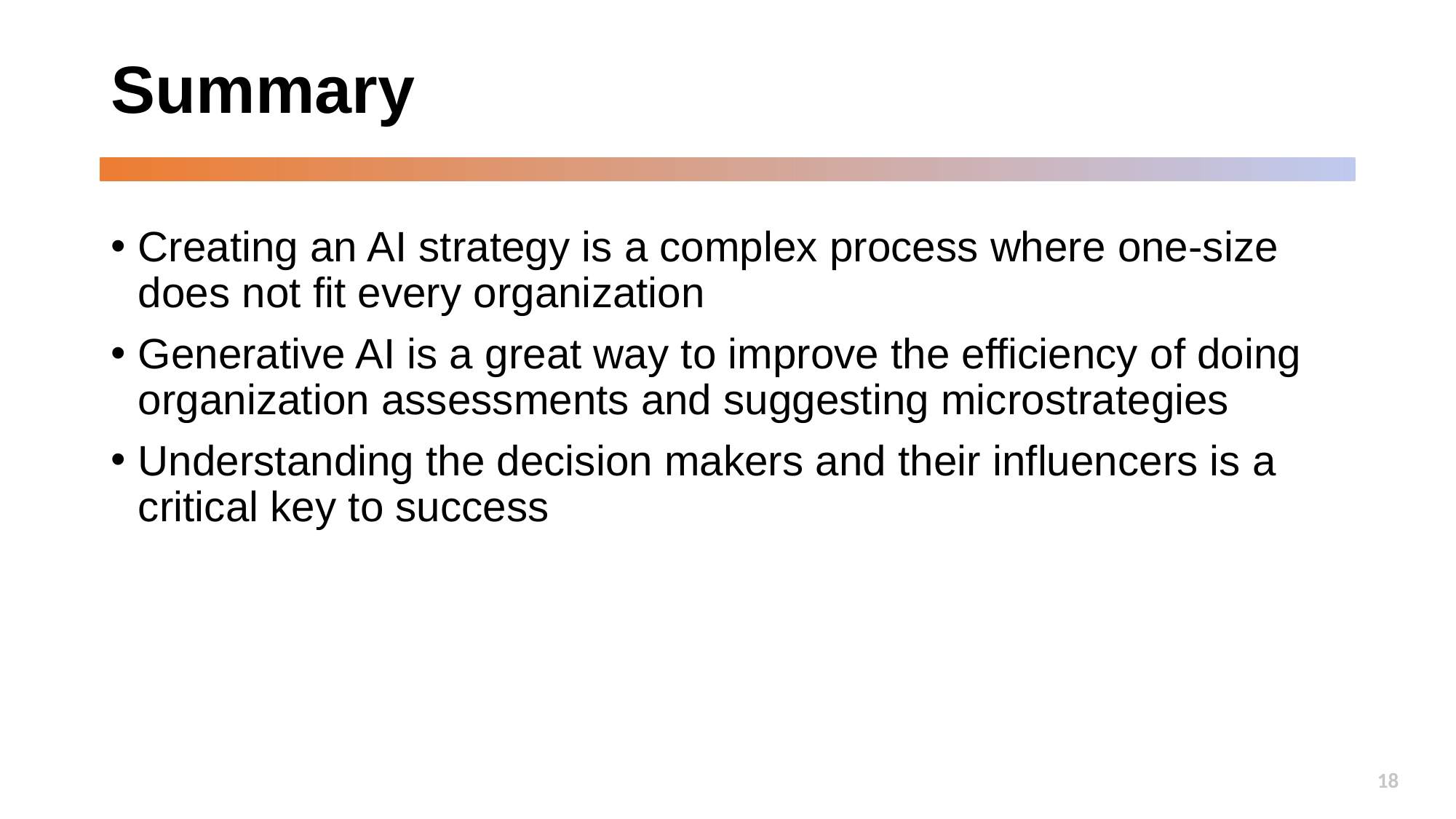

# Summary
Creating an AI strategy is a complex process where one-size does not fit every organization
Generative AI is a great way to improve the efficiency of doing organization assessments and suggesting microstrategies
Understanding the decision makers and their influencers is a critical key to success
18